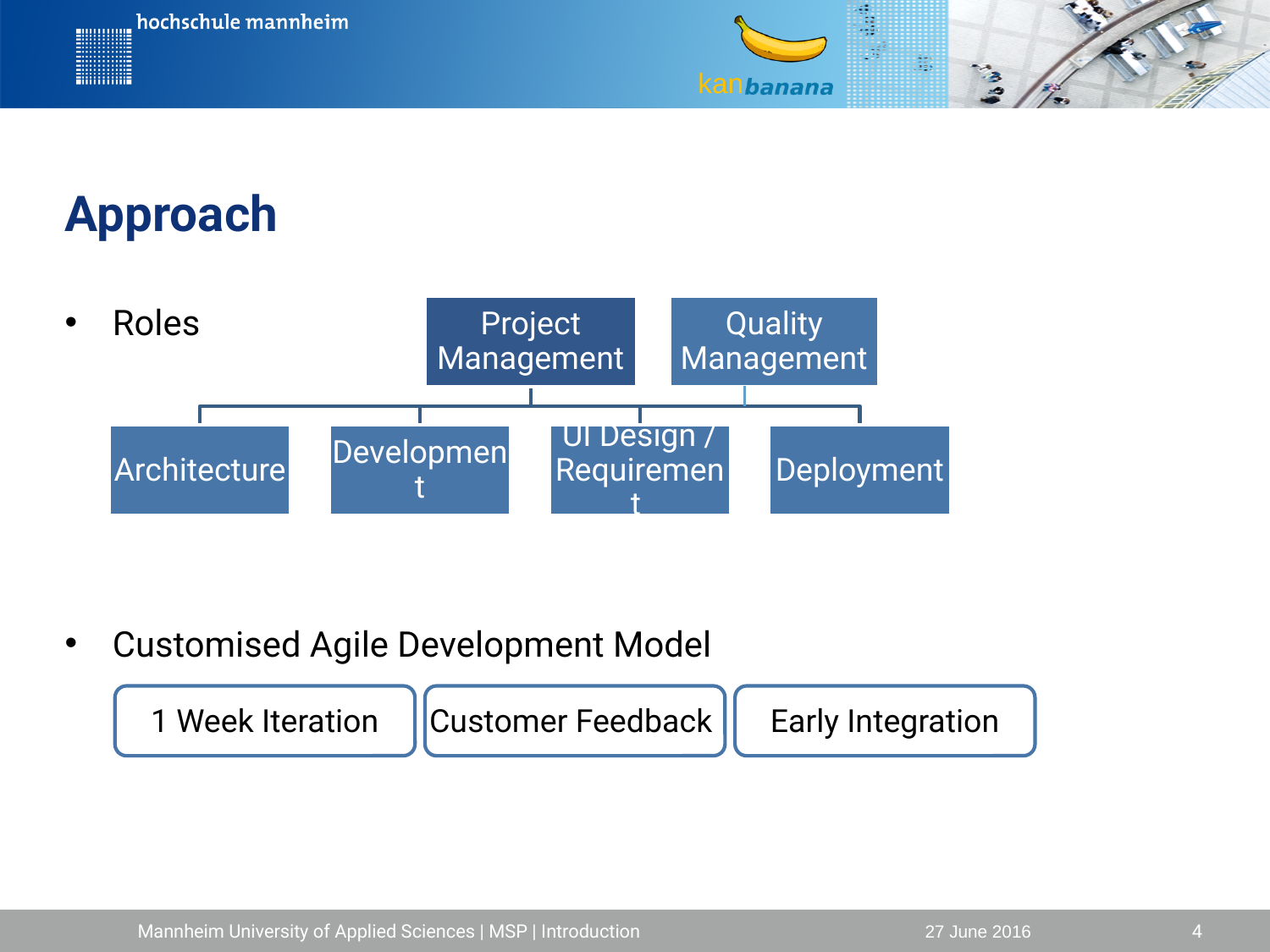

# Approach
Roles

Customised Agile Development Model

Project Management
Architecture
Development
UI Design / Requirement
Deployment
Quality Management

1 Week Iteration
Customer Feedback
Early Integration
4
Mannheim University of Applied Sciences | MSP | Introduction
27 June 2016